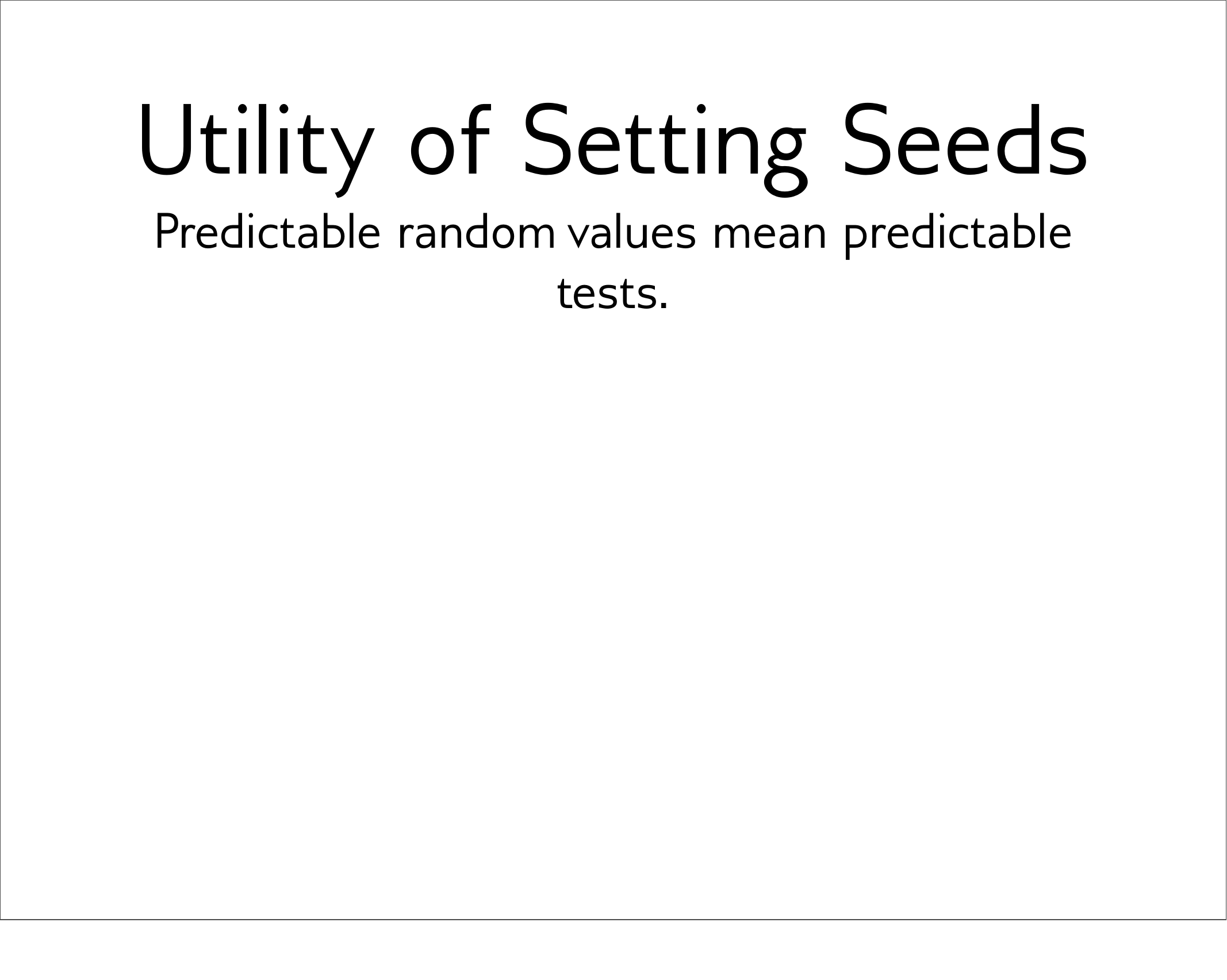

# Utility of Setting Seeds
Predictable random	values mean predictable tests.